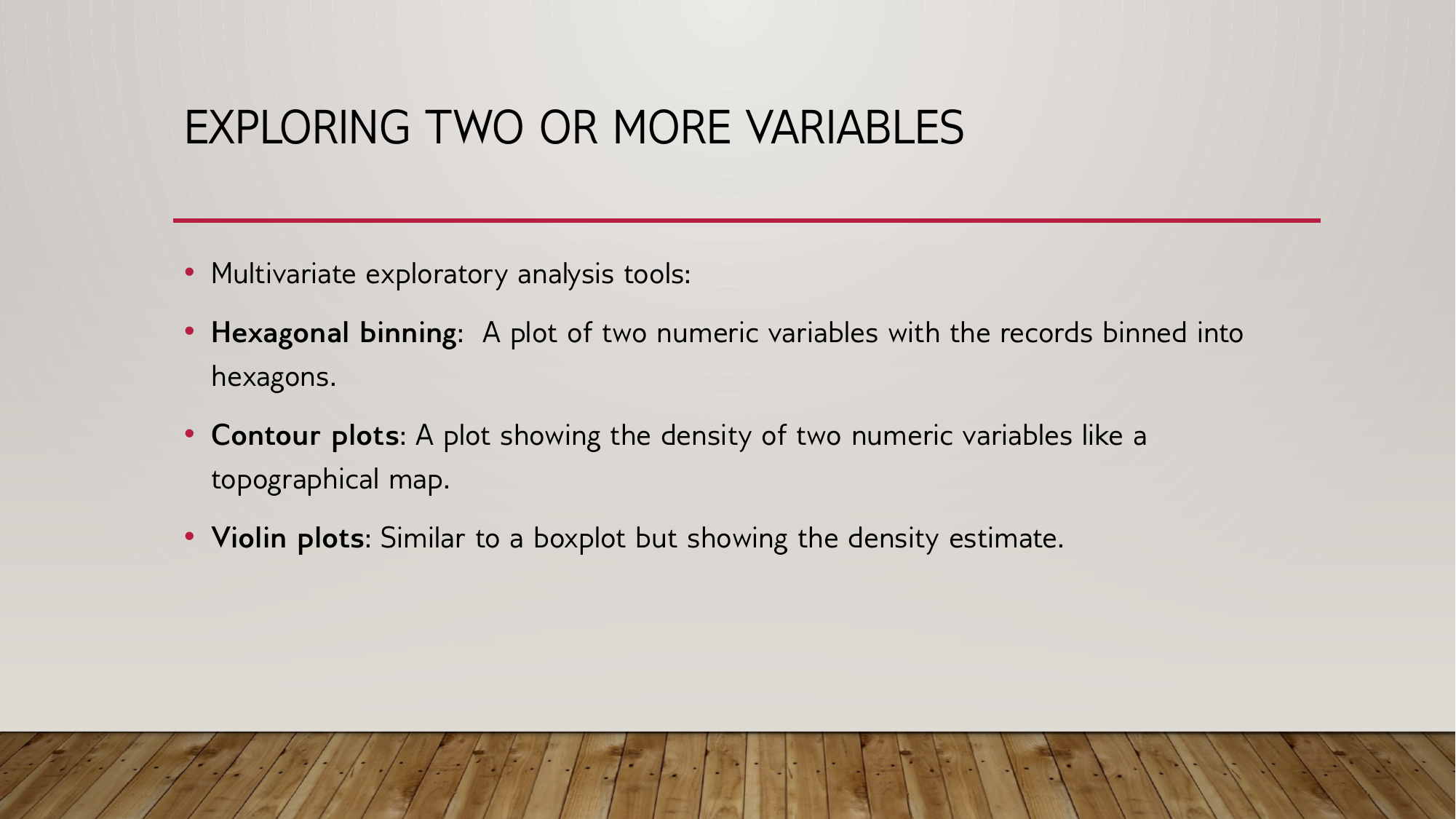

# Exploring two or more variables
Multivariate exploratory analysis tools:
Hexagonal binning:  A plot of two numeric variables with the records binned into hexagons.
Contour plots: A plot showing the density of two numeric variables like a topographical map.
Violin plots: Similar to a boxplot but showing the density estimate.